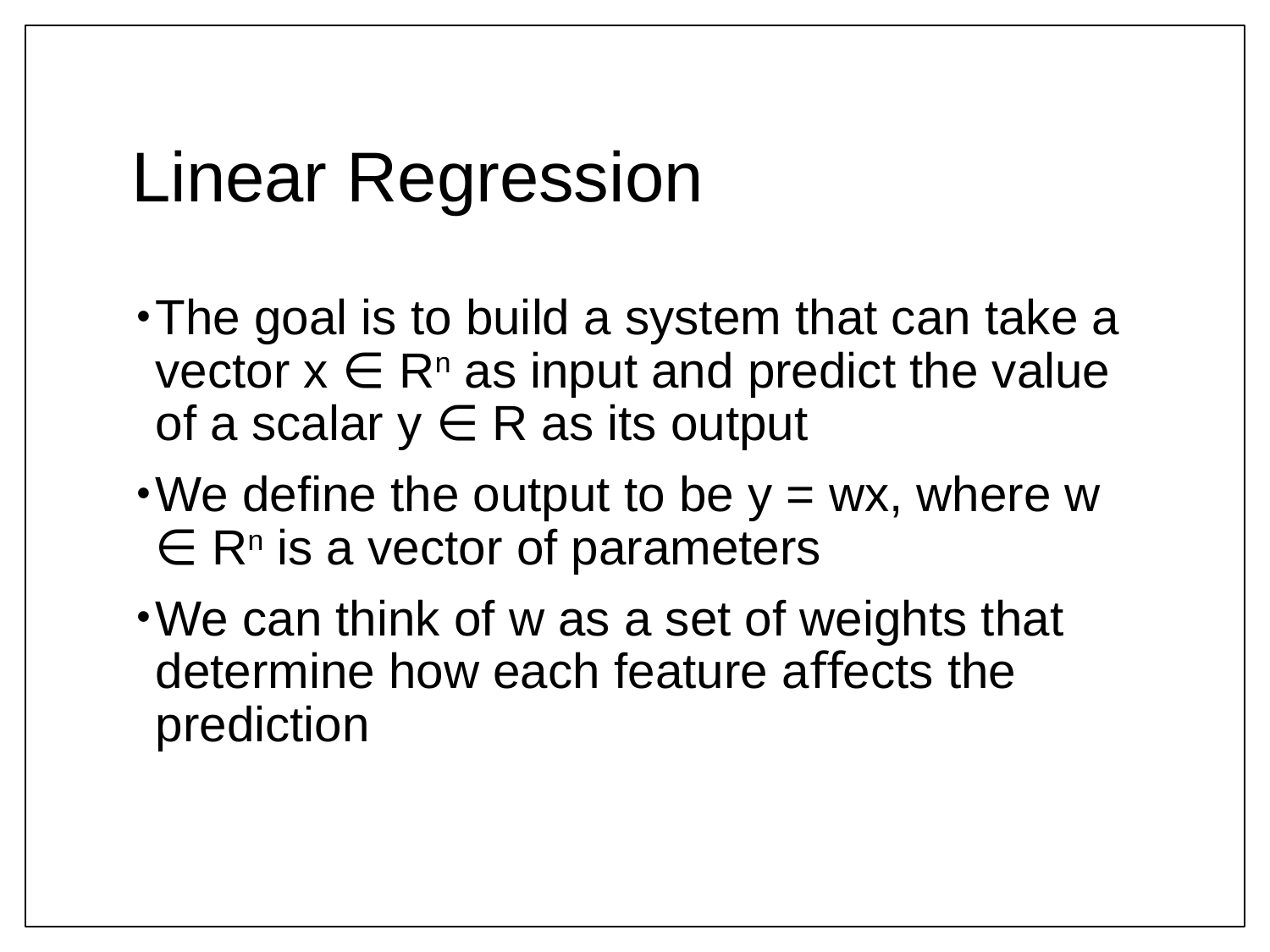

# Linear Regression
The goal is to build a system that can take a vector x ∈ Rn as input and predict the value of a scalar y ∈ R as its output
We deﬁne the output to be y = wx, where w ∈ Rn is a vector of parameters
We can think of w as a set of weights that determine how each feature aﬀects the prediction